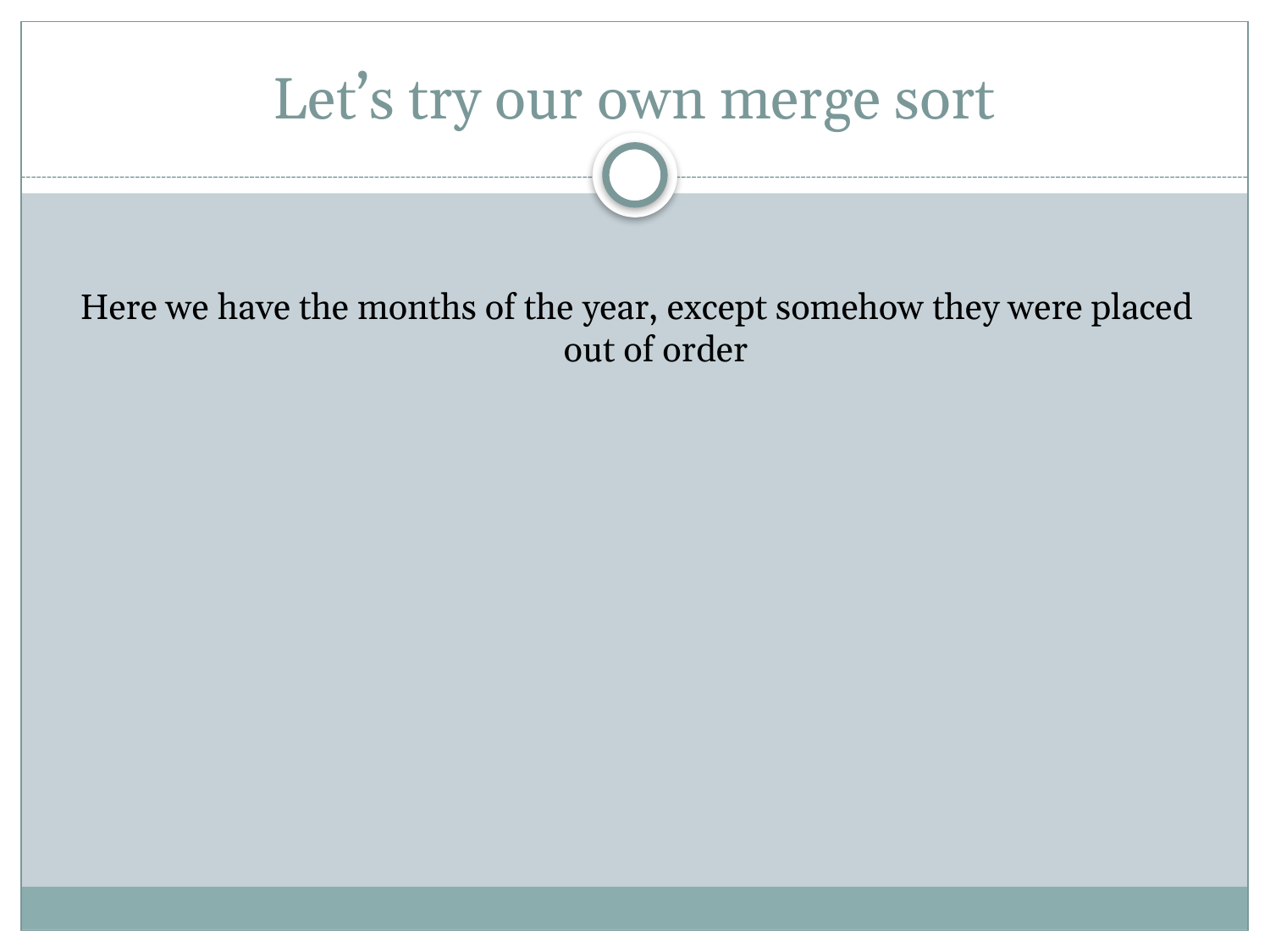

# Let’s try our own merge sort
Here we have the months of the year, except somehow they were placed out of order